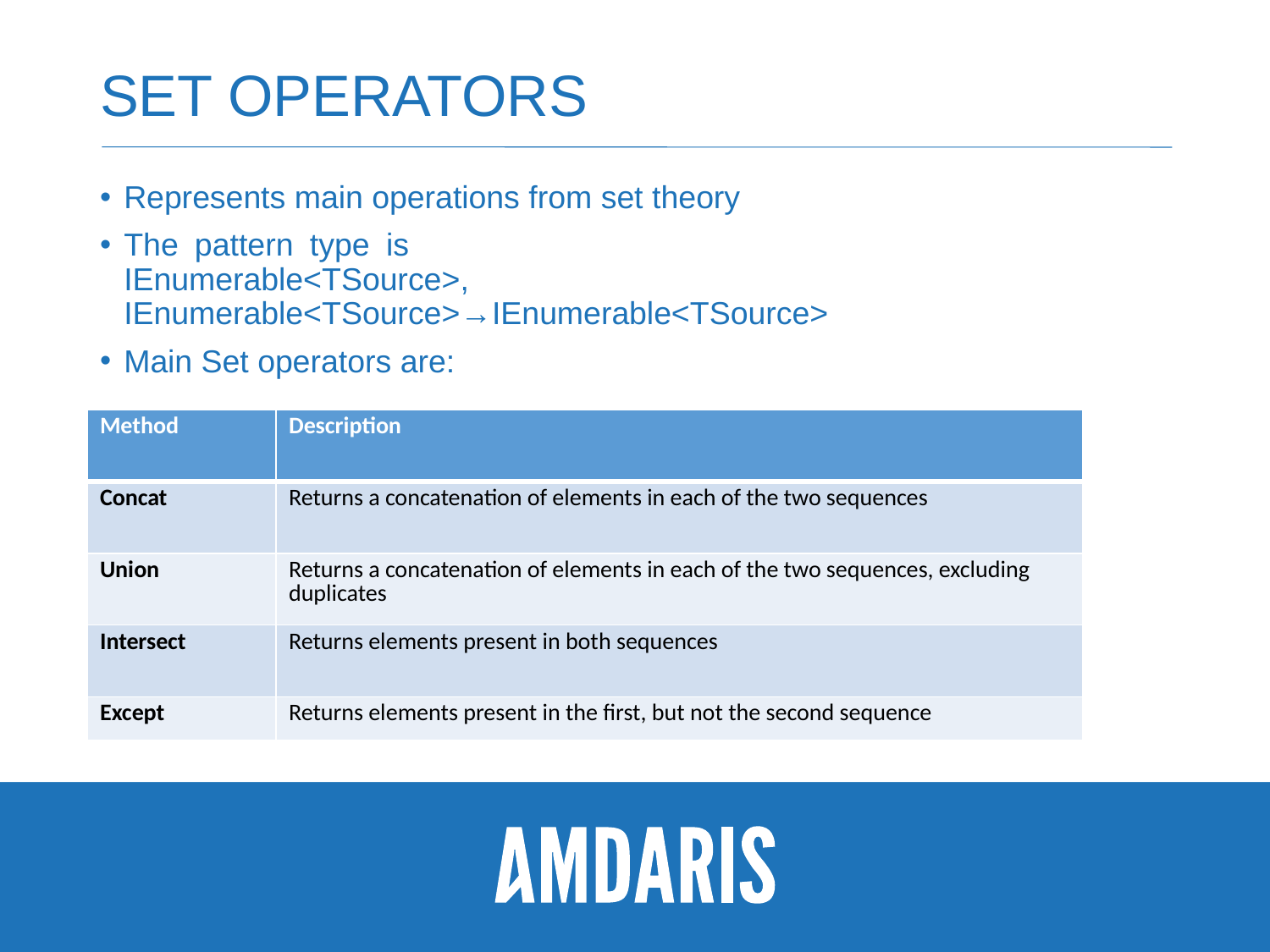

# Set Operators
Represents main operations from set theory
The pattern type is 						IEnumerable<TSource>, IEnumerable<TSource>→IEnumerable<TSource>
Main Set operators are:

| Method | Description |
| --- | --- |
| Concat | Returns a concatenation of elements in each of the two sequences |
| Union | Returns a concatenation of elements in each of the two sequences, excluding duplicates |
| Intersect | Returns elements present in both sequences |
| Except | Returns elements present in the first, but not the second sequence |